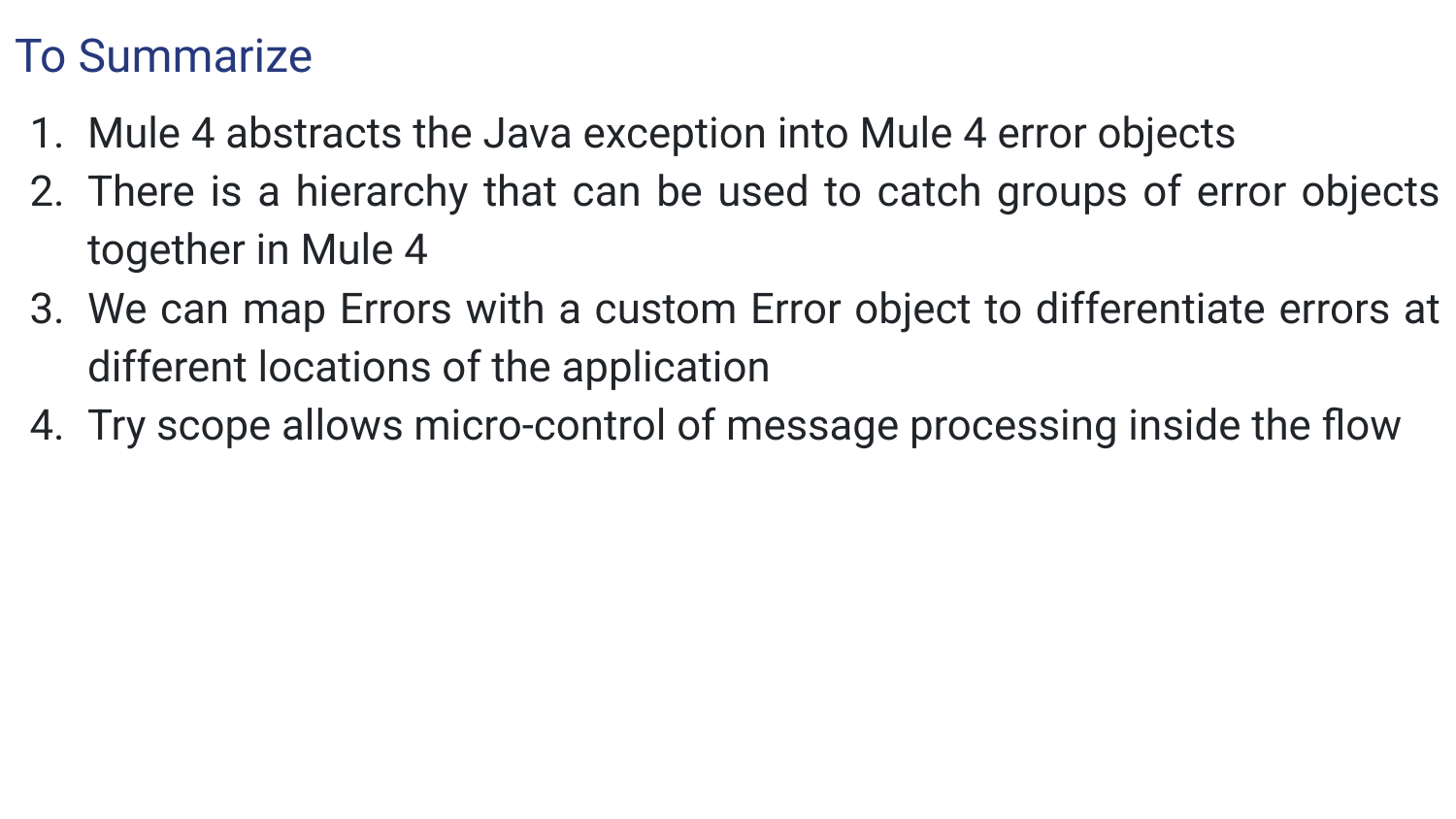

To Summarize
Mule 4 abstracts the Java exception into Mule 4 error objects
There is a hierarchy that can be used to catch groups of error objects together in Mule 4
We can map Errors with a custom Error object to differentiate errors at different locations of the application
Try scope allows micro-control of message processing inside the flow